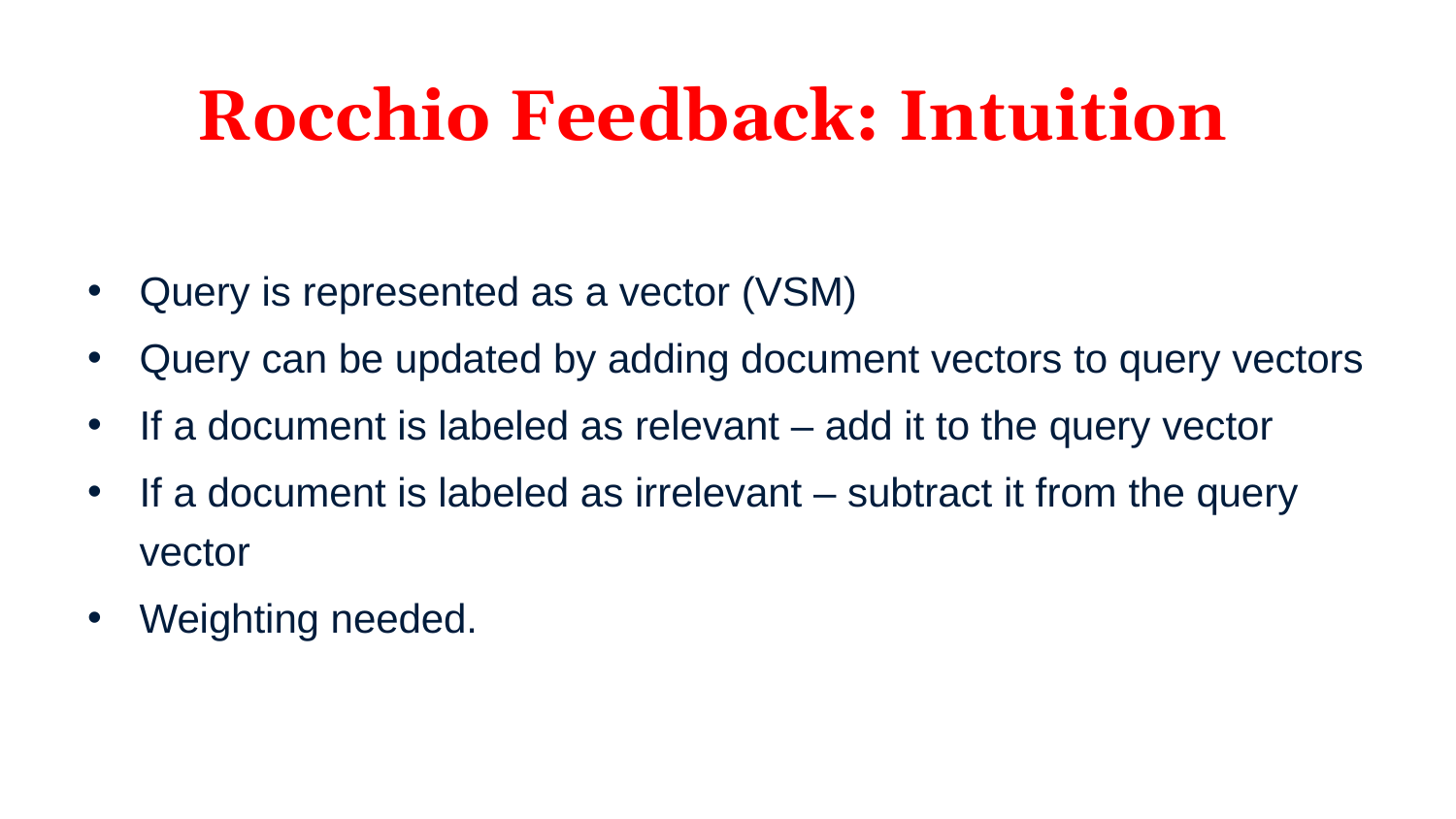

# Rocchio Feedback: Intuition
Query is represented as a vector (VSM)
Query can be updated by adding document vectors to query vectors
If a document is labeled as relevant – add it to the query vector
If a document is labeled as irrelevant – subtract it from the query vector
Weighting needed.